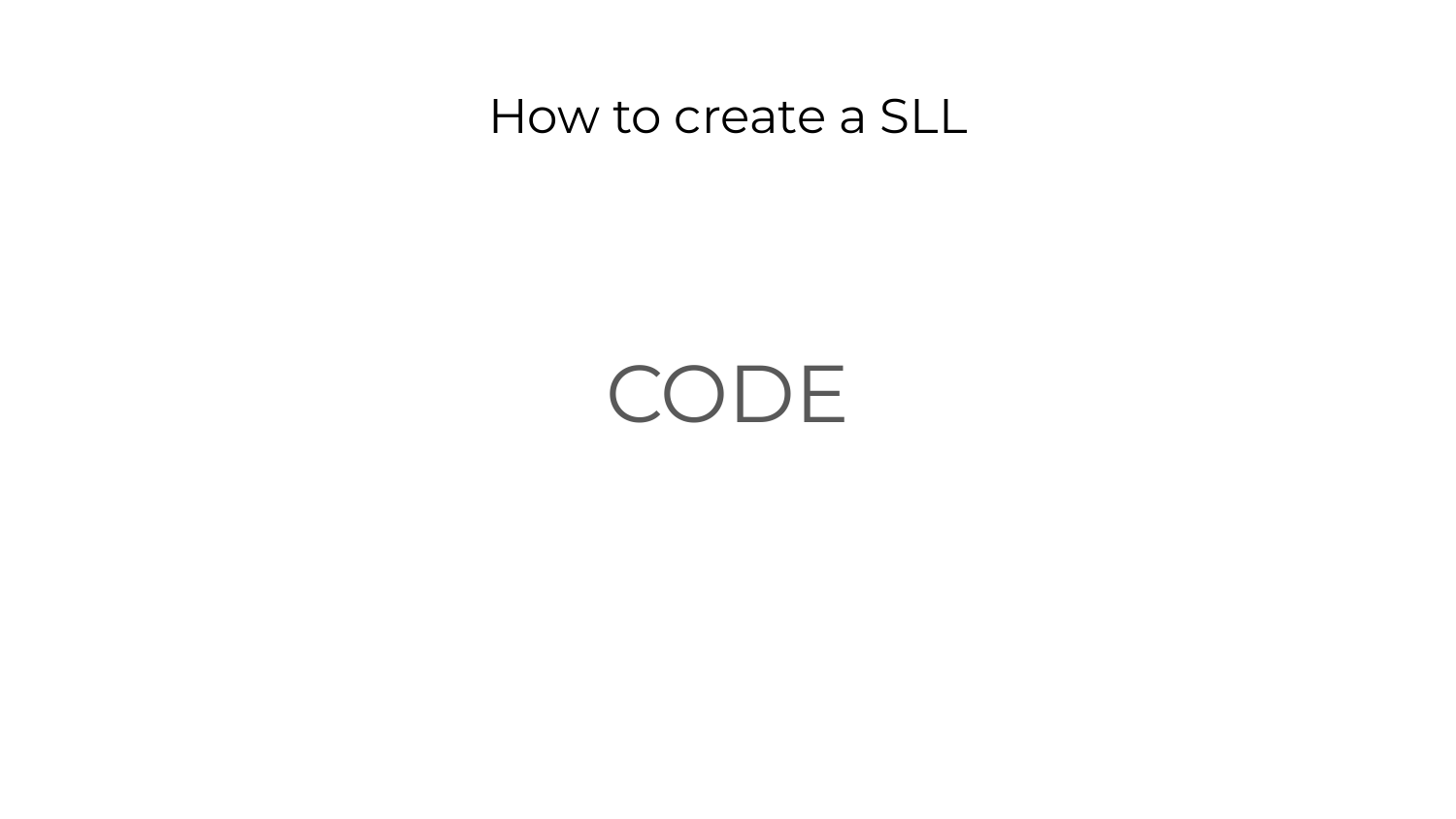

# How to create a SLL

CODE